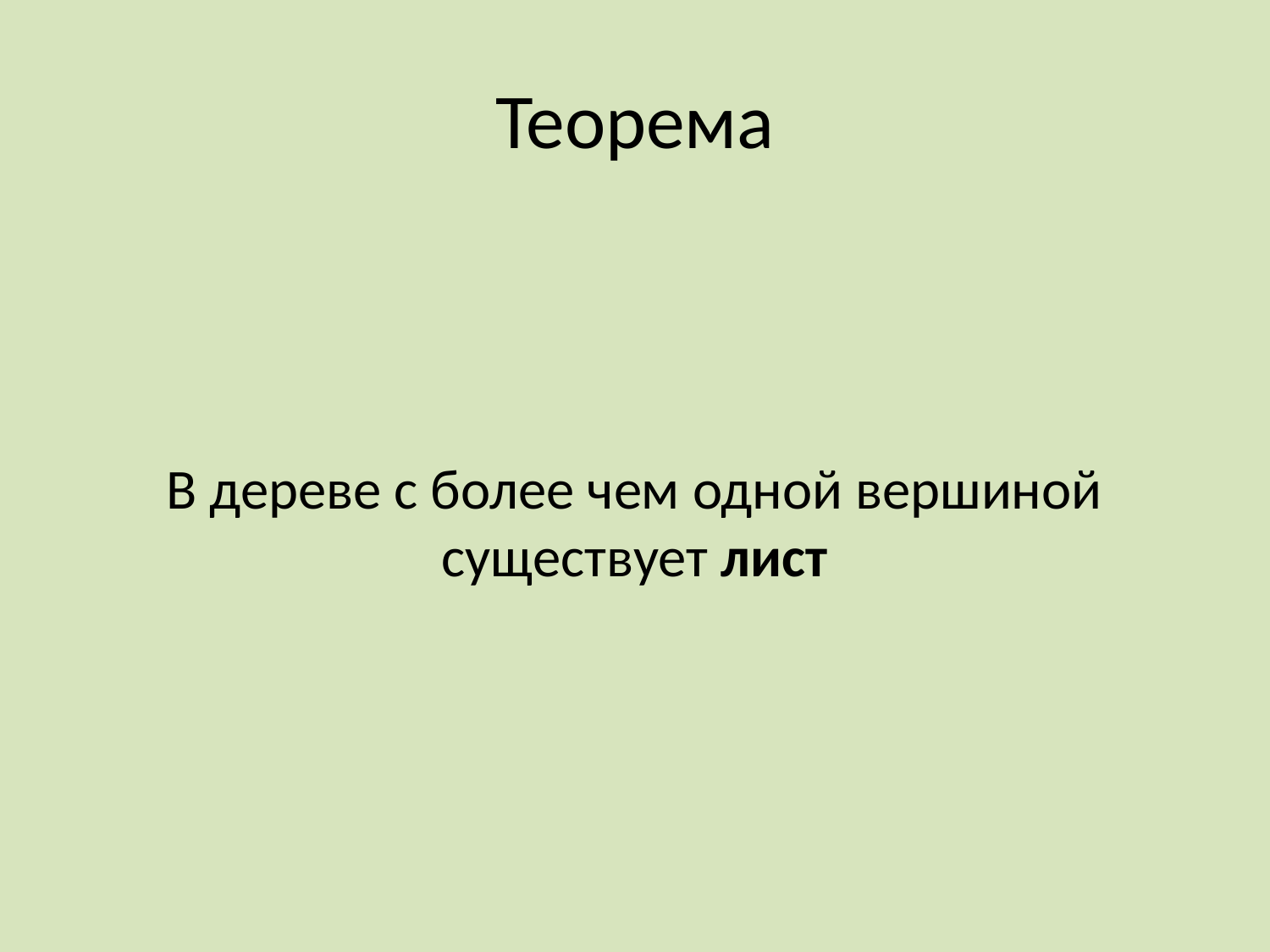

# Теорема
В дереве с более чем одной вершиной существует лист